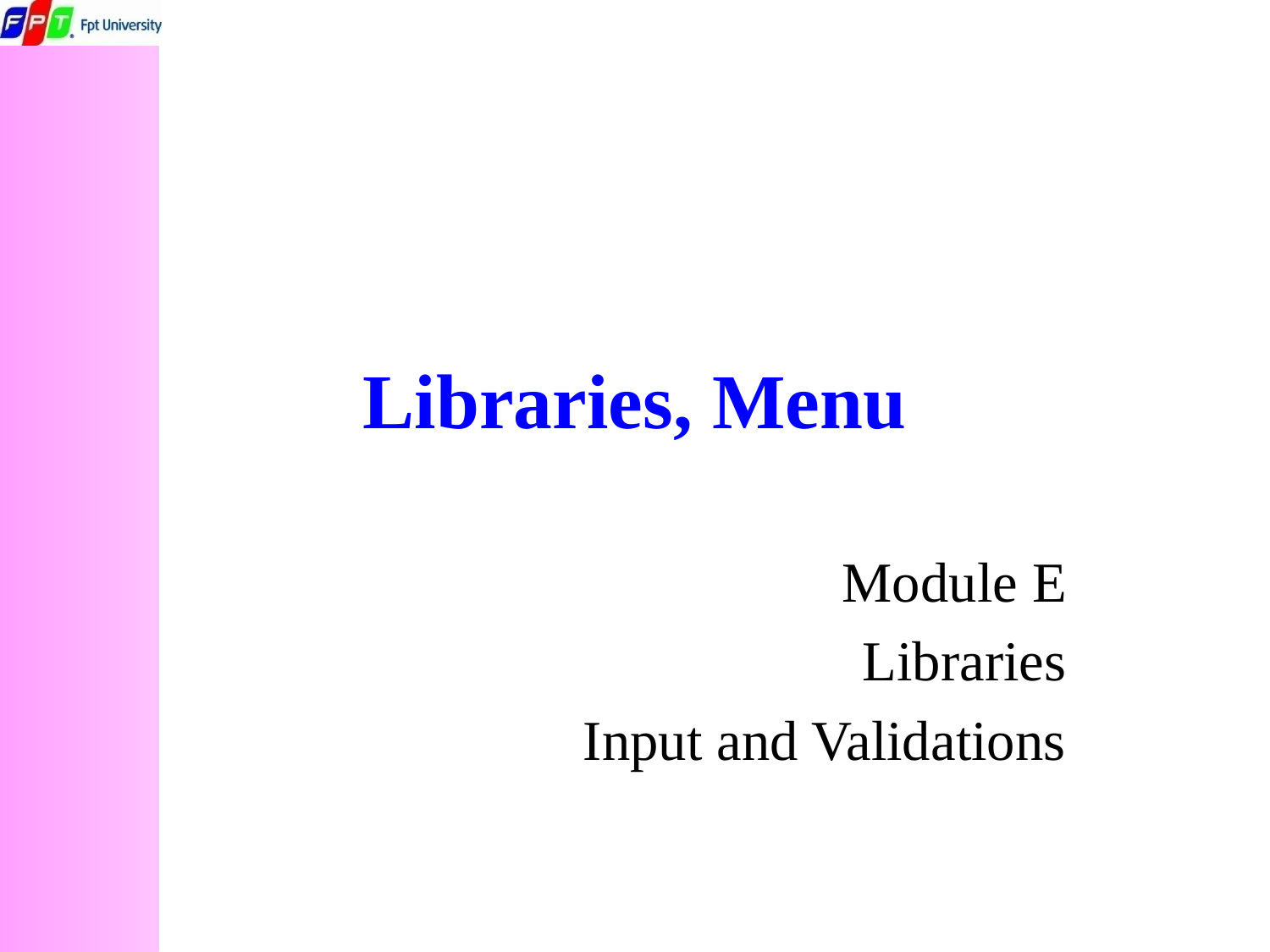

# Libraries, Menu
Module E
Libraries
Input and Validations